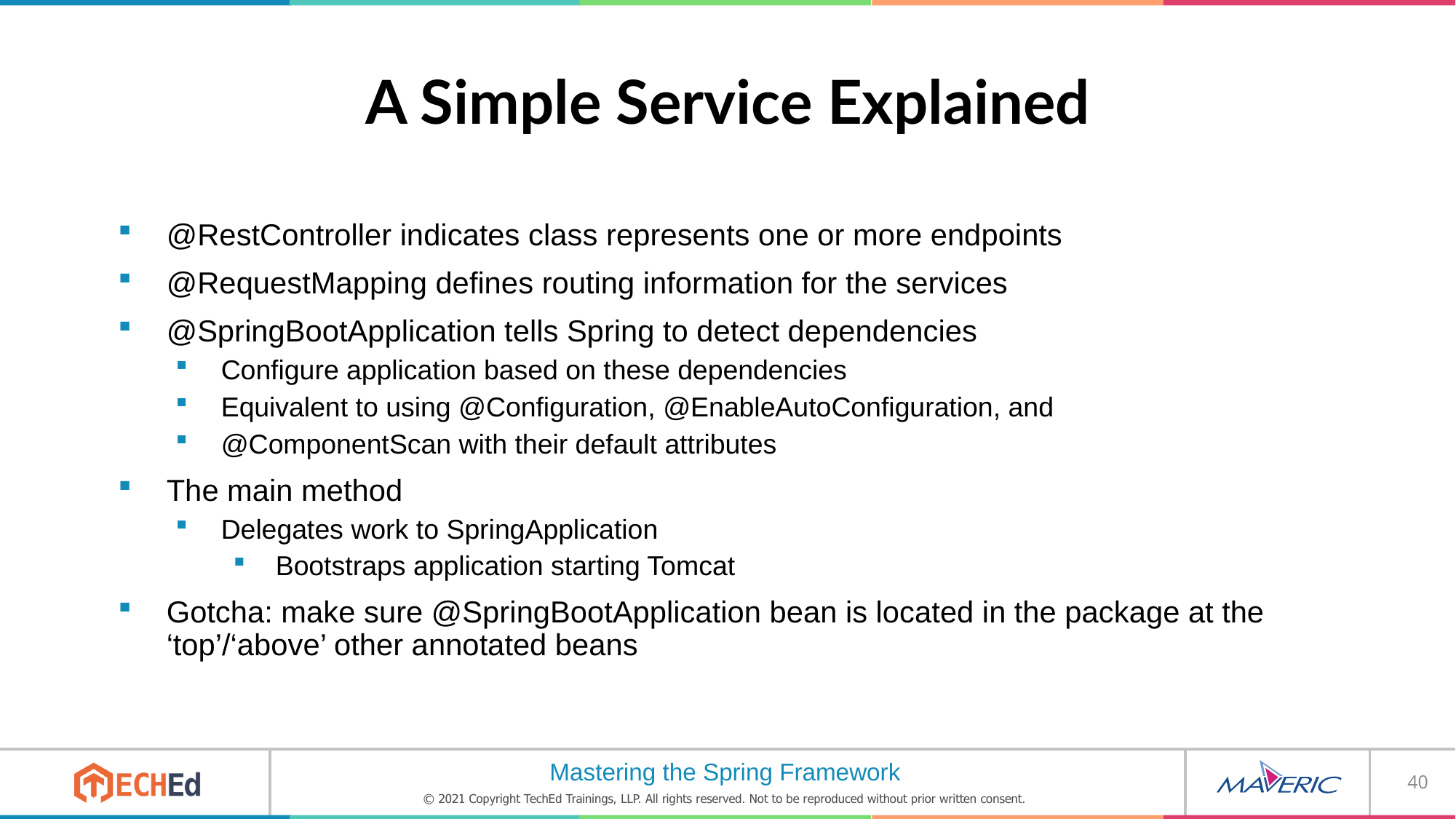

# A Simple Service Explained
@RestController indicates class represents one or more endpoints
@RequestMapping defines routing information for the services
@SpringBootApplication tells Spring to detect dependencies
Configure application based on these dependencies
Equivalent to using @Configuration, @EnableAutoConfiguration, and
@ComponentScan with their default attributes
The main method
Delegates work to SpringApplication
Bootstraps application starting Tomcat
Gotcha: make sure @SpringBootApplication bean is located in the package at the  ‘top’/‘above’ other annotated beans